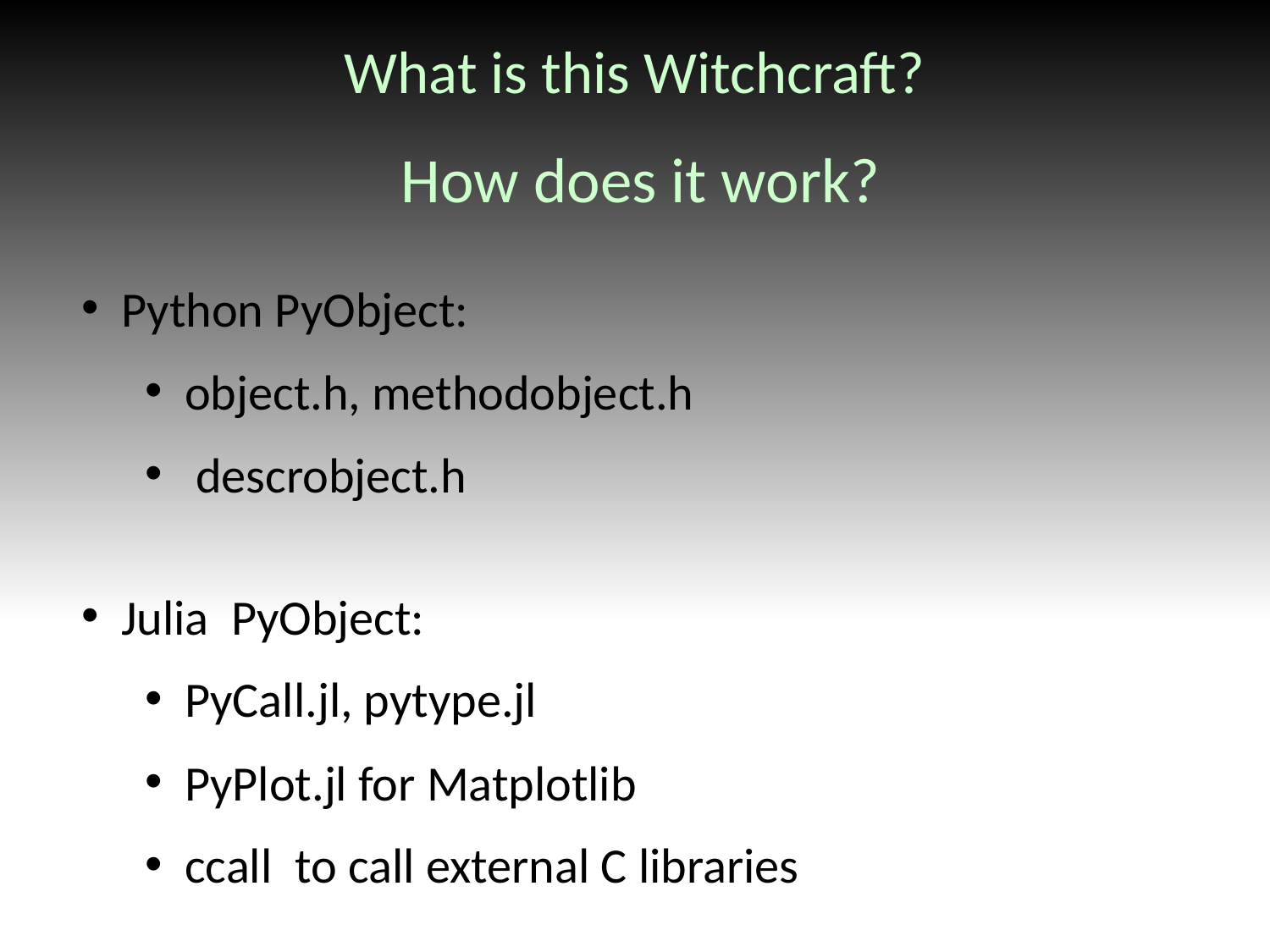

# What is this Witchcraft?
How does it work?
Python PyObject:
object.h, methodobject.h
 descrobject.h

Julia  PyObject:
PyCall.jl, pytype.jl
PyPlot.jl for Matplotlib
ccall  to call external C libraries